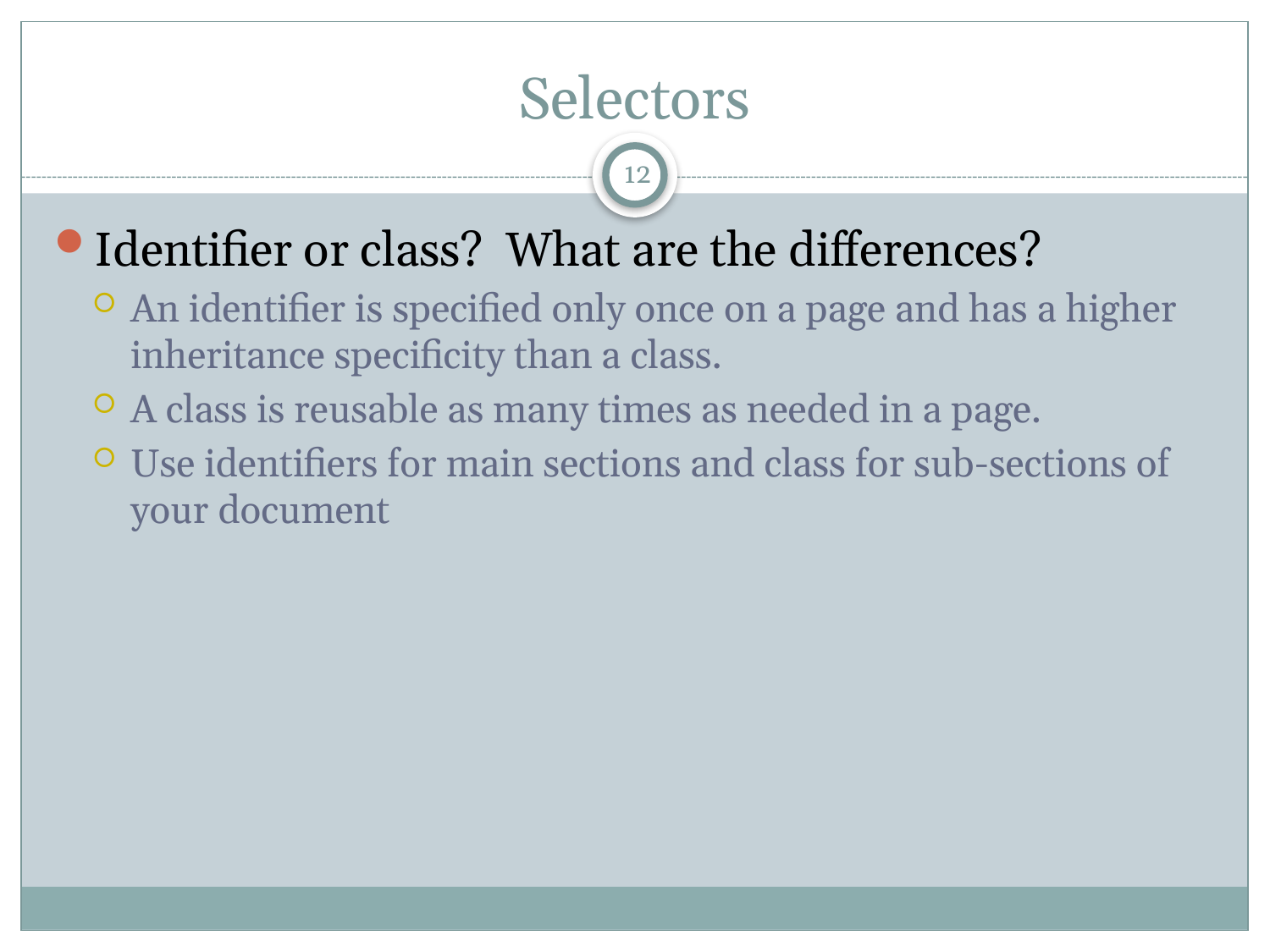

# Selectors
12
Identifier or class?  What are the differences?
An identifier is specified only once on a page and has a higher inheritance specificity than a class.
A class is reusable as many times as needed in a page.
Use identifiers for main sections and class for sub-sections of your document